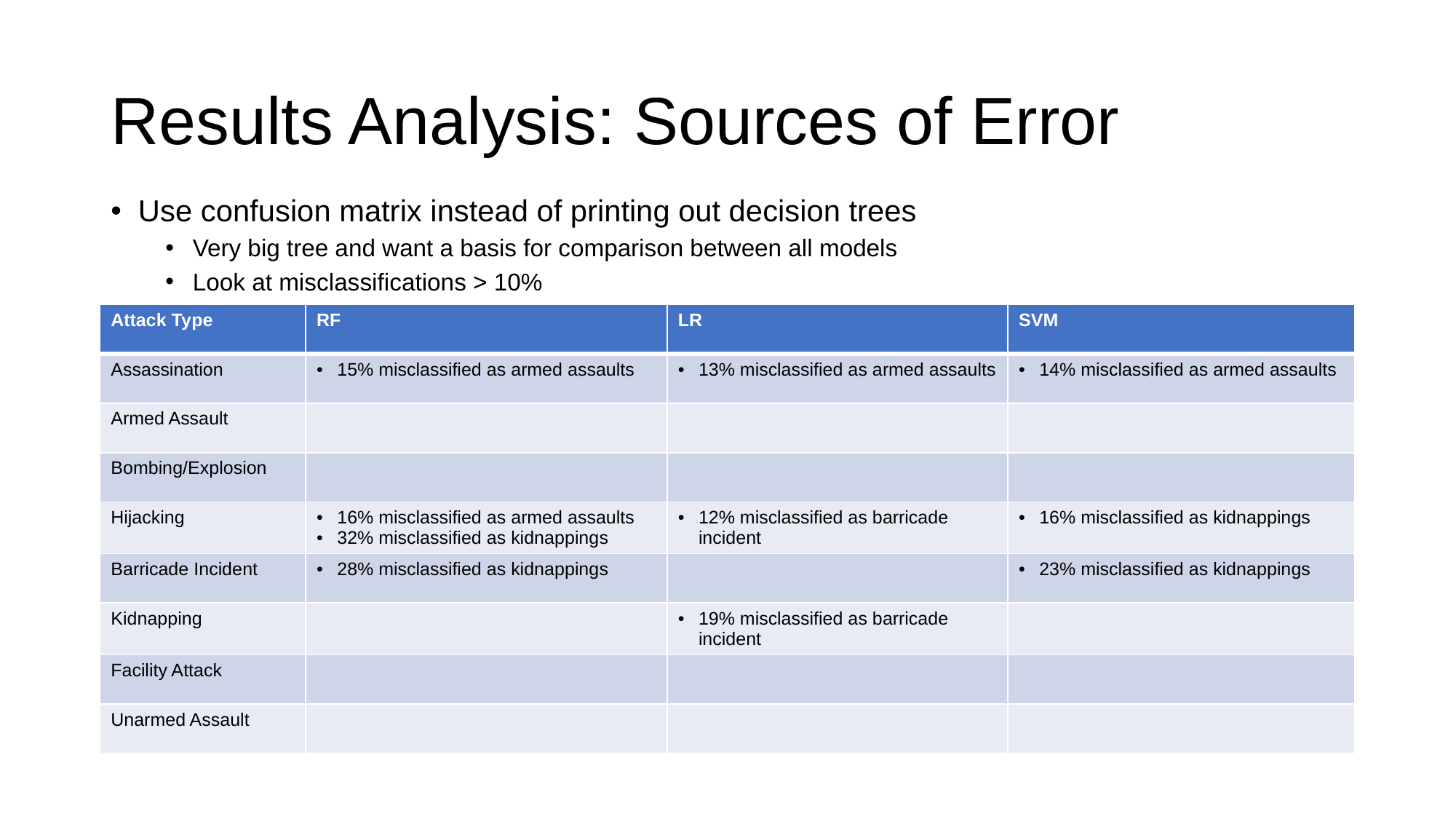

# Results Analysis: Sources of Error
Use confusion matrix instead of printing out decision trees
Very big tree and want a basis for comparison between all models
Look at misclassifications > 10%

| Attack Type | RF | LR | SVM |
| --- | --- | --- | --- |
| Assassination | 15% misclassified as armed assaults | 13% misclassified as armed assaults | 14% misclassified as armed assaults |
| Armed Assault |  |  |  |
| Bombing/Explosion |  |  |  |
| Hijacking | 16% misclassified as armed assaults 32% misclassified as kidnappings | 12% misclassified as barricade incident | 16% misclassified as kidnappings |
| Barricade Incident | 28% misclassified as kidnappings |  | 23% misclassified as kidnappings |
| Kidnapping |  | 19% misclassified as barricade incident |  |
| Facility Attack |  |  |  |
| Unarmed Assault |  |  |  |